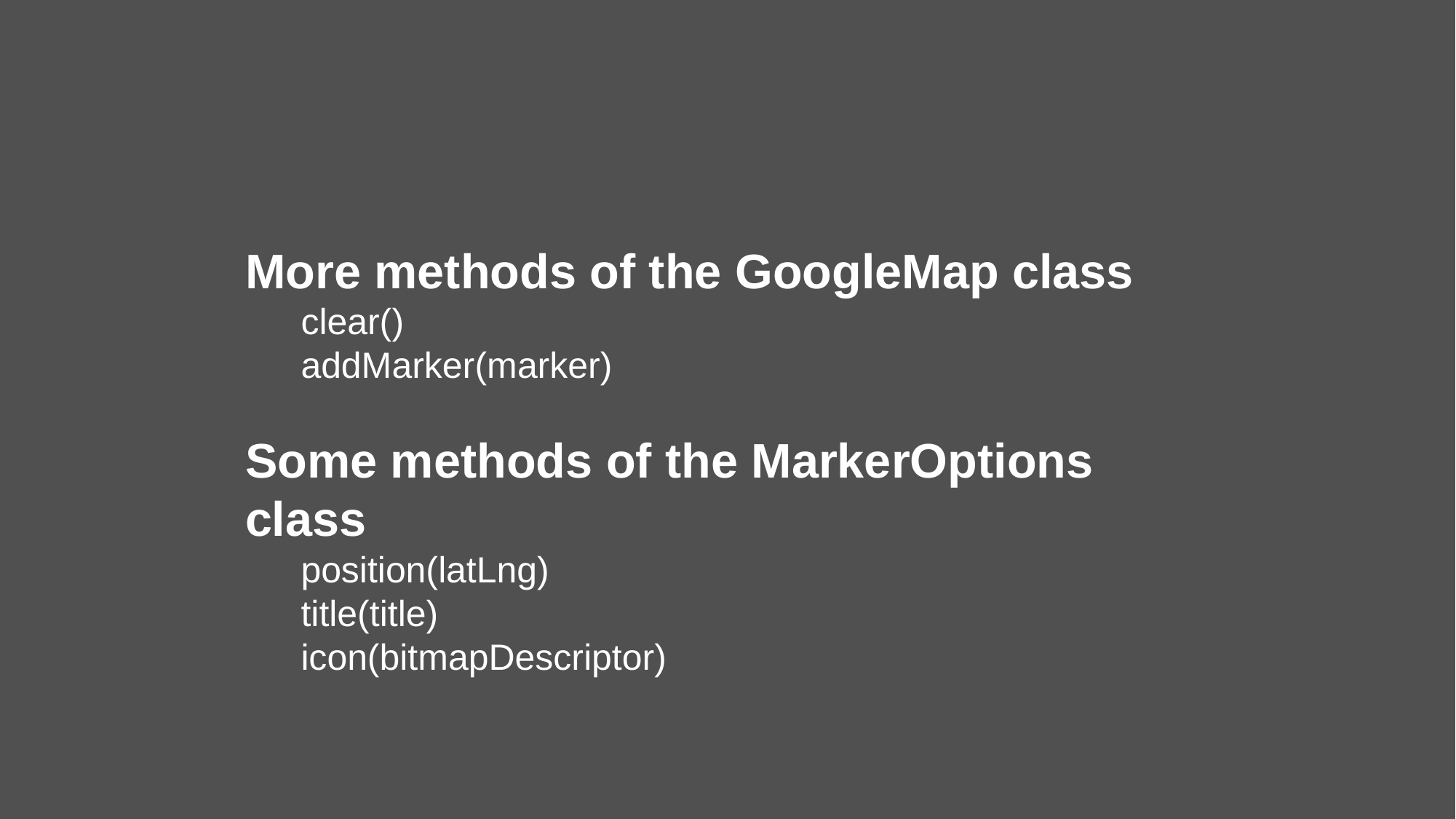

More methods of the GoogleMap class
clear()
addMarker(marker)

Some methods of the MarkerOptions class
position(latLng)
title(title)
icon(bitmapDescriptor)